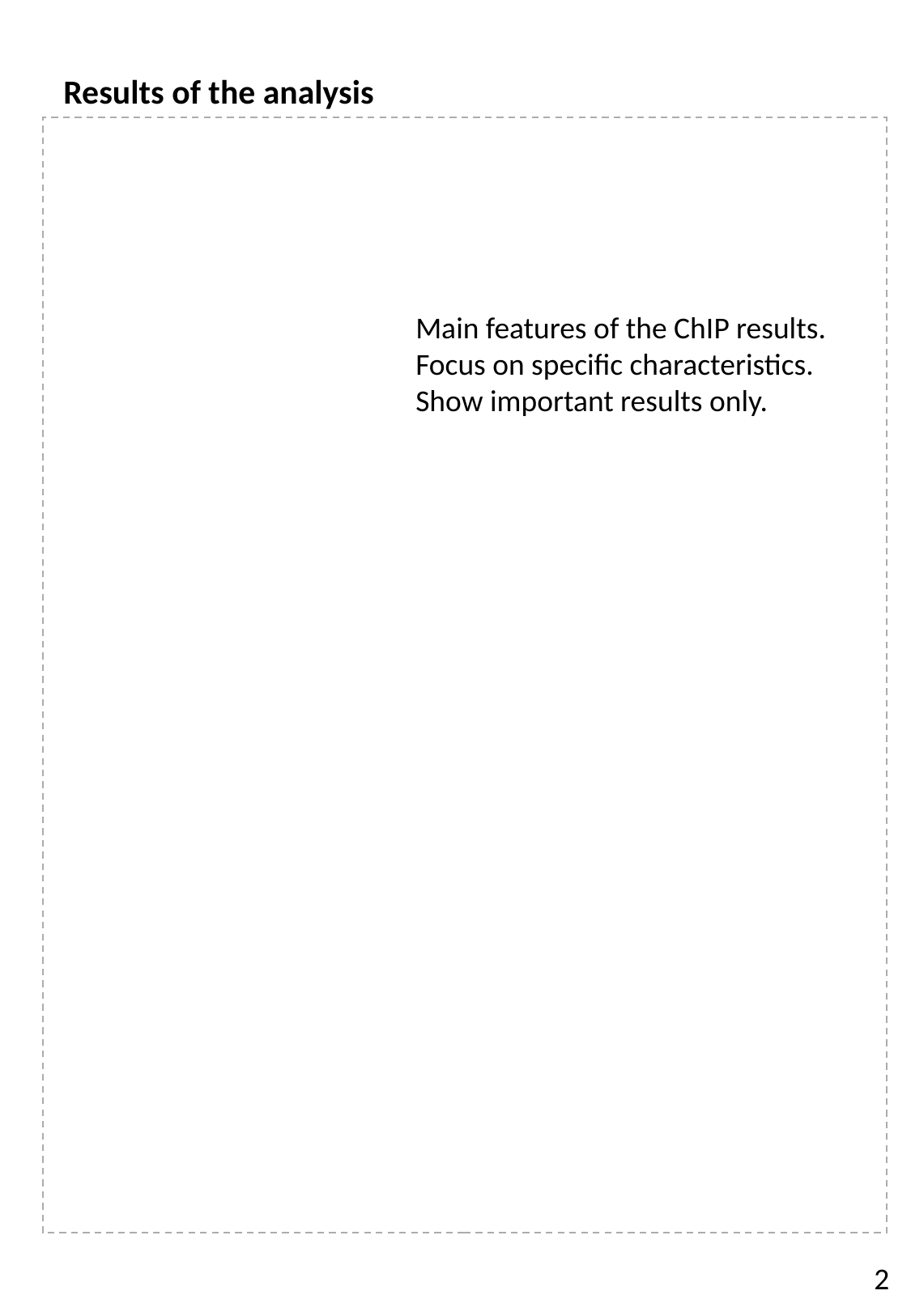

Results of the analysis

Main features of the ChIP results.
Focus on specific characteristics.
Show important results only.
2